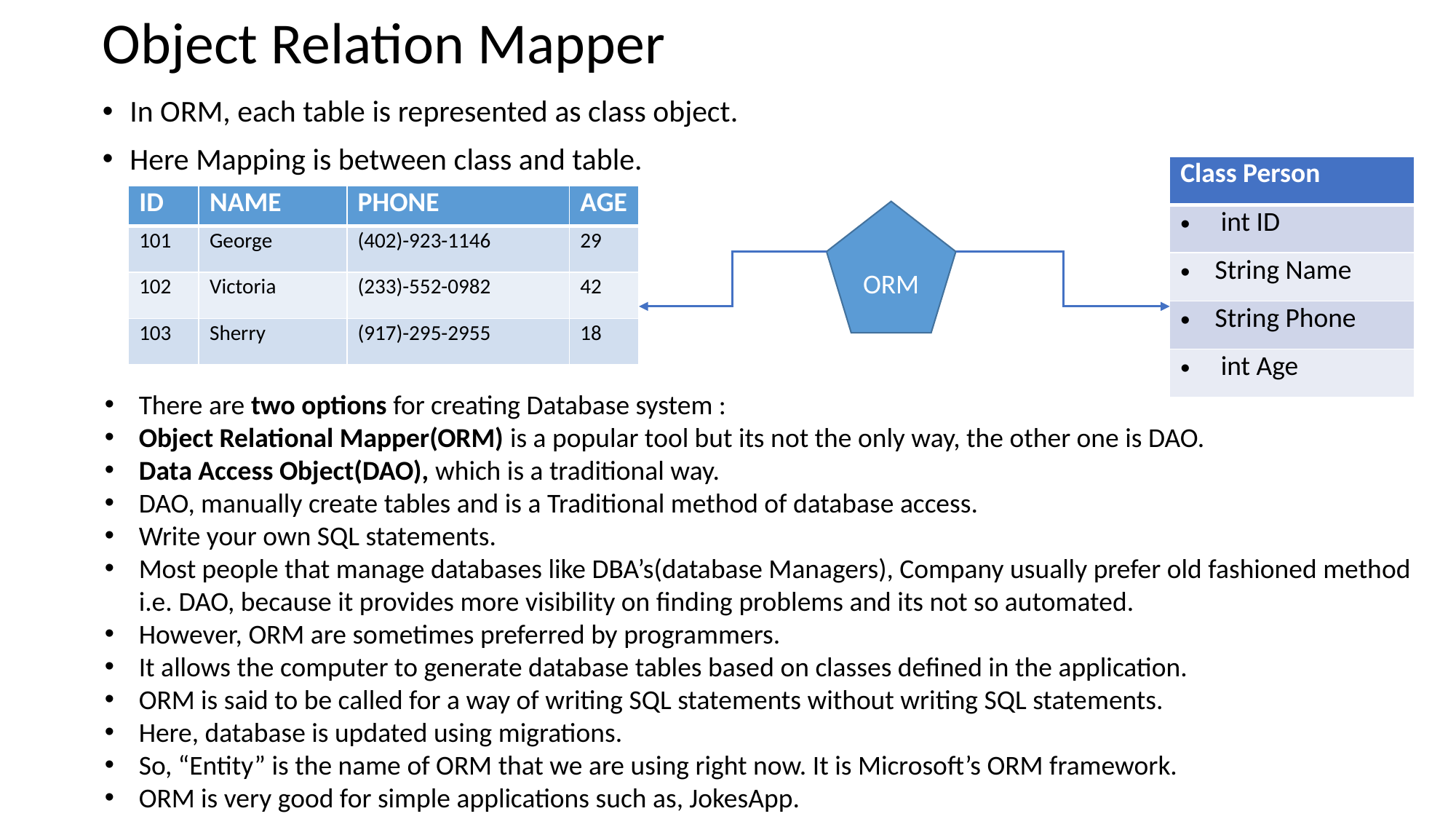

# Object Relation Mapper
In ORM, each table is represented as class object.
Here Mapping is between class and table.
| Class Person |
| --- |
| int ID |
| String Name |
| String Phone |
| int Age |
| ID | NAME | PHONE | AGE |
| --- | --- | --- | --- |
| 101 | George | (402)-923-1146 | 29 |
| 102 | Victoria | (233)-552-0982 | 42 |
| 103 | Sherry | (917)-295-2955 | 18 |
ORM
There are two options for creating Database system :
Object Relational Mapper(ORM) is a popular tool but its not the only way, the other one is DAO.
Data Access Object(DAO), which is a traditional way.
DAO, manually create tables and is a Traditional method of database access.
Write your own SQL statements.
Most people that manage databases like DBA’s(database Managers), Company usually prefer old fashioned method i.e. DAO, because it provides more visibility on finding problems and its not so automated.
However, ORM are sometimes preferred by programmers.
It allows the computer to generate database tables based on classes defined in the application.
ORM is said to be called for a way of writing SQL statements without writing SQL statements.
Here, database is updated using migrations.
So, “Entity” is the name of ORM that we are using right now. It is Microsoft’s ORM framework.
ORM is very good for simple applications such as, JokesApp.